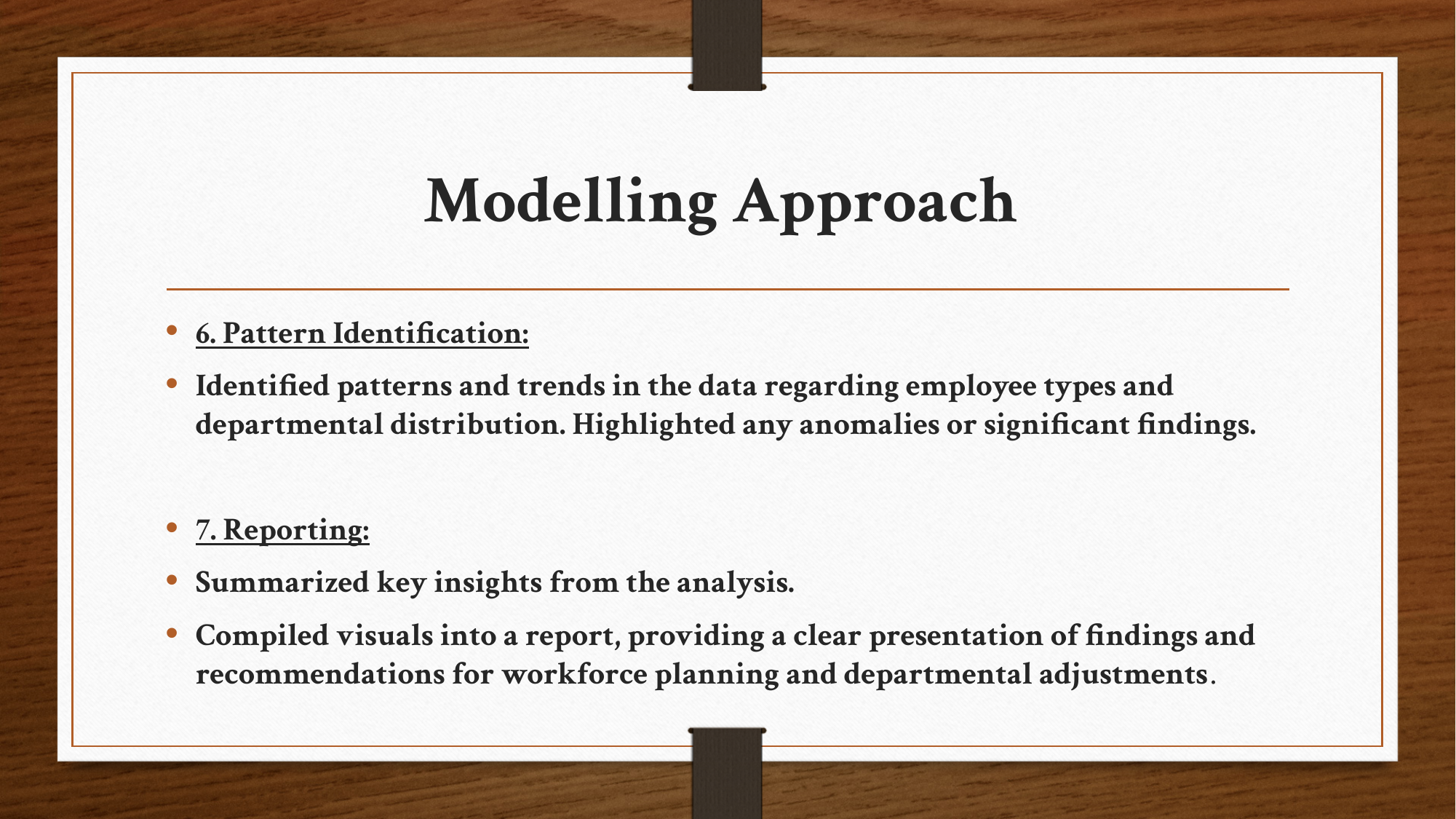

# Modelling Approach
6. Pattern Identification:
Identified patterns and trends in the data regarding employee types and departmental distribution. Highlighted any anomalies or significant findings.

7. Reporting:
Summarized key insights from the analysis.
Compiled visuals into a report, providing a clear presentation of findings and recommendations for workforce planning and departmental adjustments.